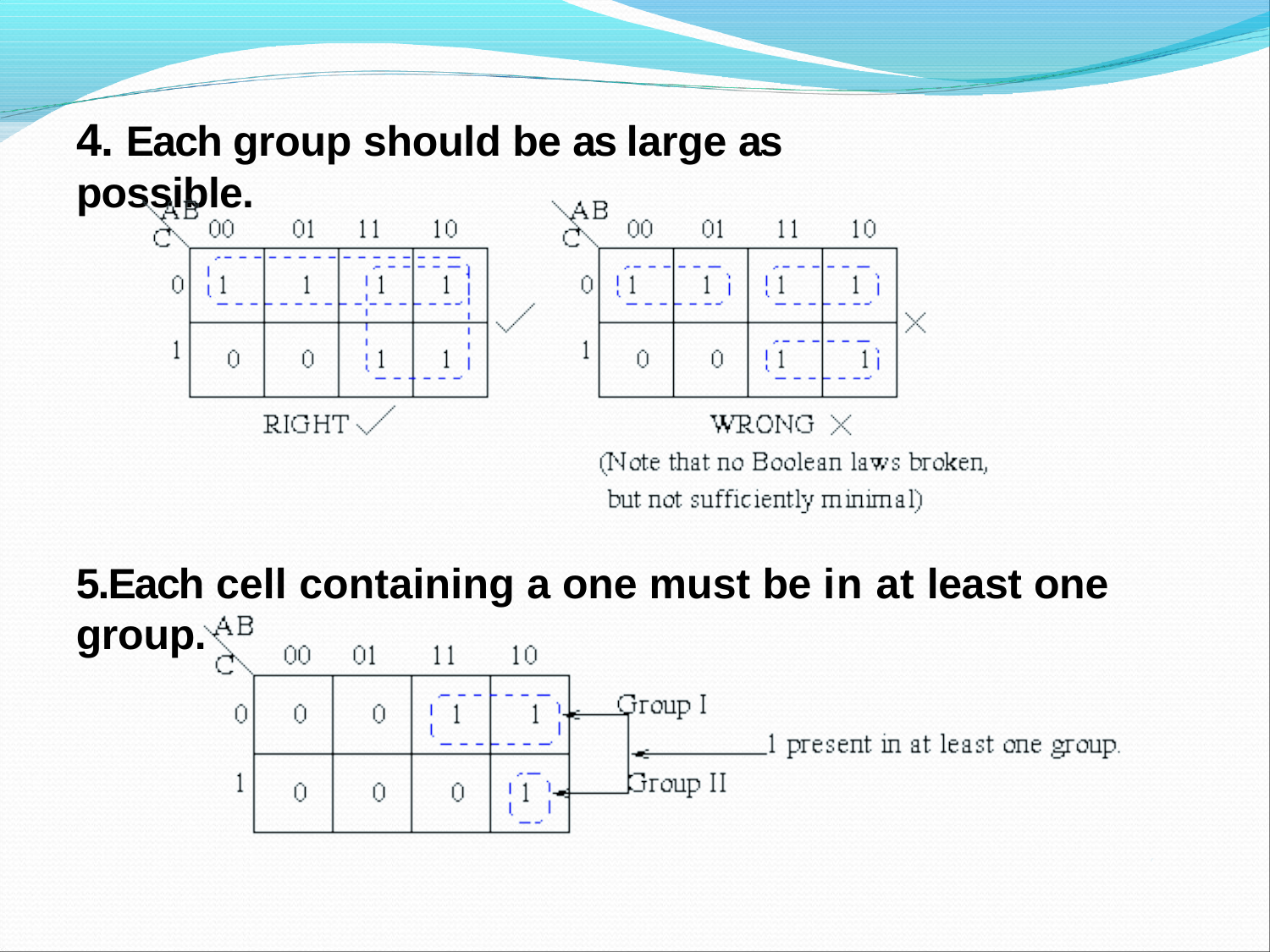

# 4. Each group should be as large as possible.

5.Each cell containing a one must be in at least one group.